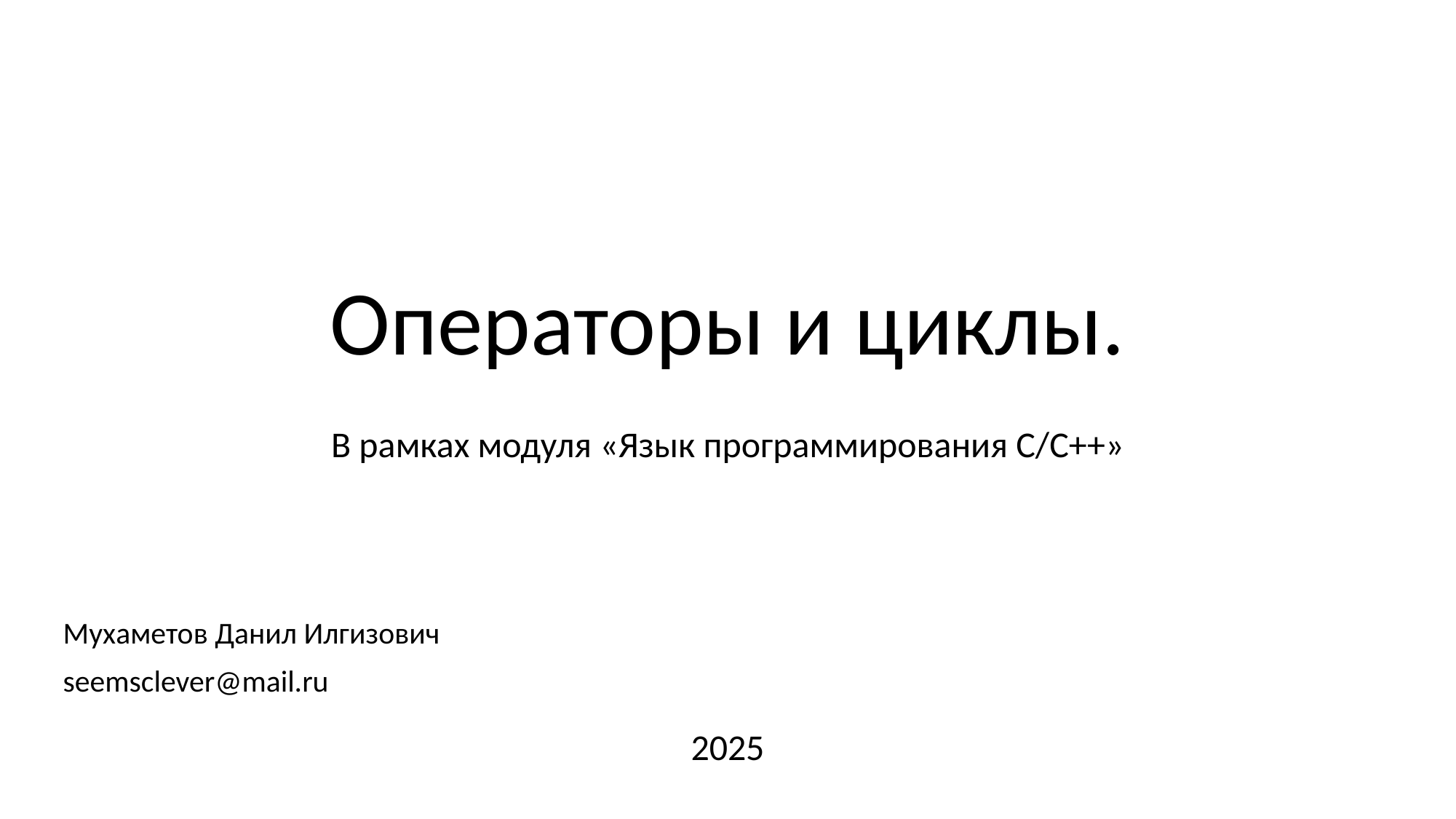

# Операторы и циклы.
В рамках модуля «Язык программирования С/С++»
Мухаметов Данил Илгизович
seemsclever@mail.ru
2025